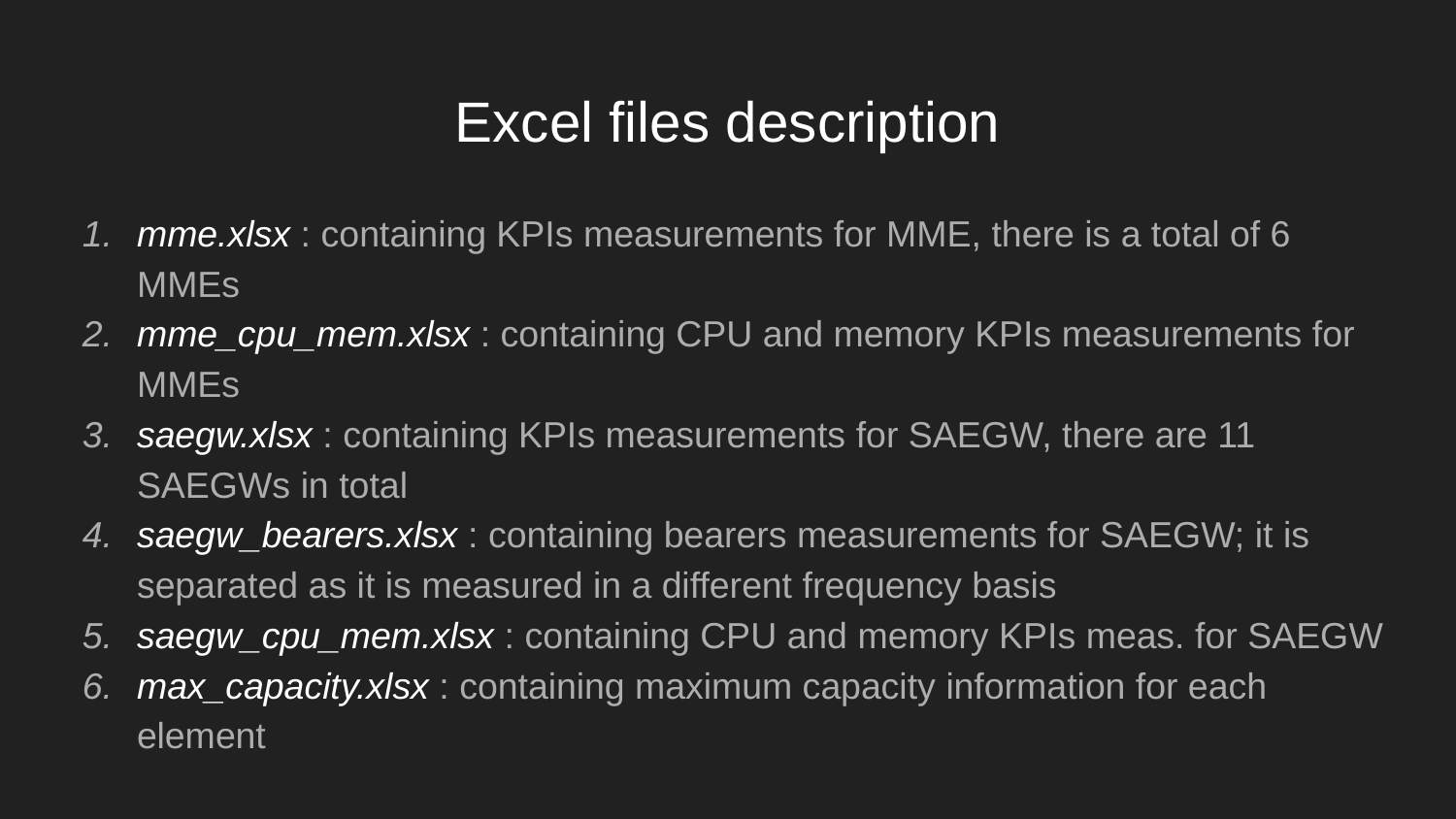

# Excel files description
mme.xlsx : containing KPIs measurements for MME, there is a total of 6 MMEs
mme_cpu_mem.xlsx : containing CPU and memory KPIs measurements for MMEs
saegw.xlsx : containing KPIs measurements for SAEGW, there are 11 SAEGWs in total
saegw_bearers.xlsx : containing bearers measurements for SAEGW; it is separated as it is measured in a different frequency basis
saegw_cpu_mem.xlsx : containing CPU and memory KPIs meas. for SAEGW
max_capacity.xlsx : containing maximum capacity information for each element